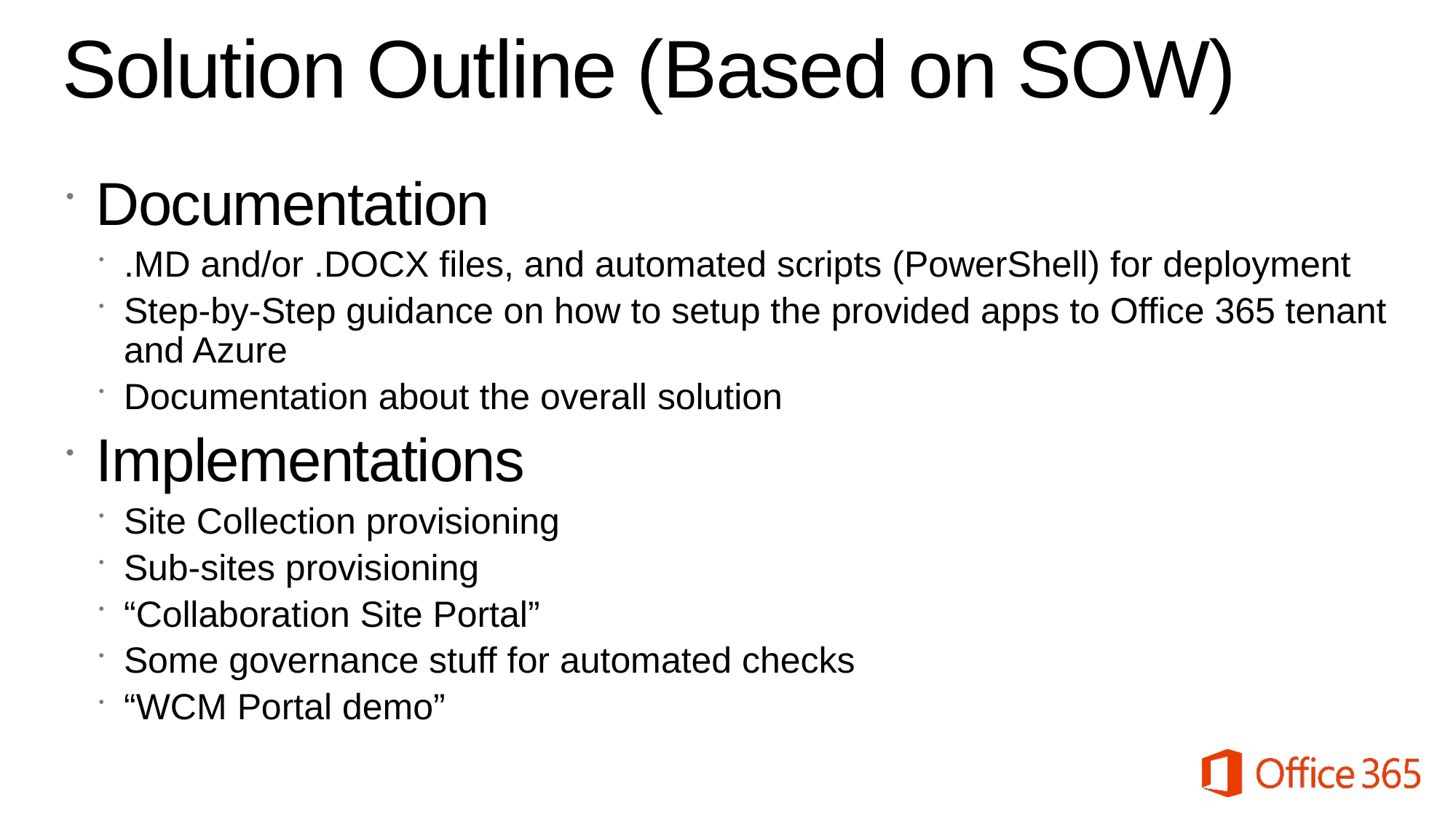

# Solution Outline (Based on SOW)
Documentation
.MD and/or .DOCX files, and automated scripts (PowerShell) for deployment
Step-by-Step guidance on how to setup the provided apps to Office 365 tenant and Azure
Documentation about the overall solution
Implementations
Site Collection provisioning
Sub-sites provisioning
“Collaboration Site Portal”
Some governance stuff for automated checks
“WCM Portal demo”